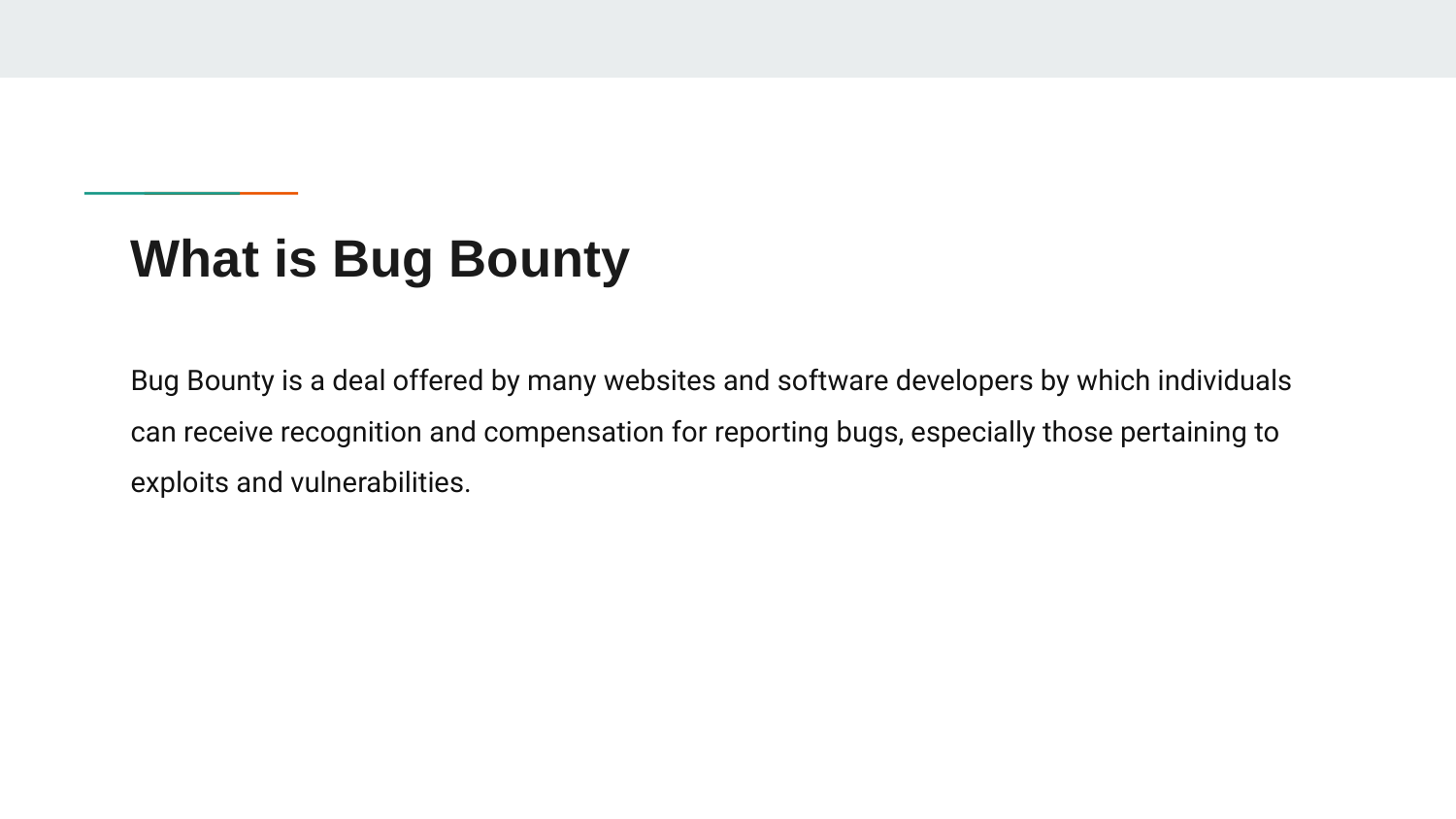

# What is Bug Bounty
Bug Bounty is a deal offered by many websites and software developers by which individuals can receive recognition and compensation for reporting bugs, especially those pertaining to exploits and vulnerabilities.